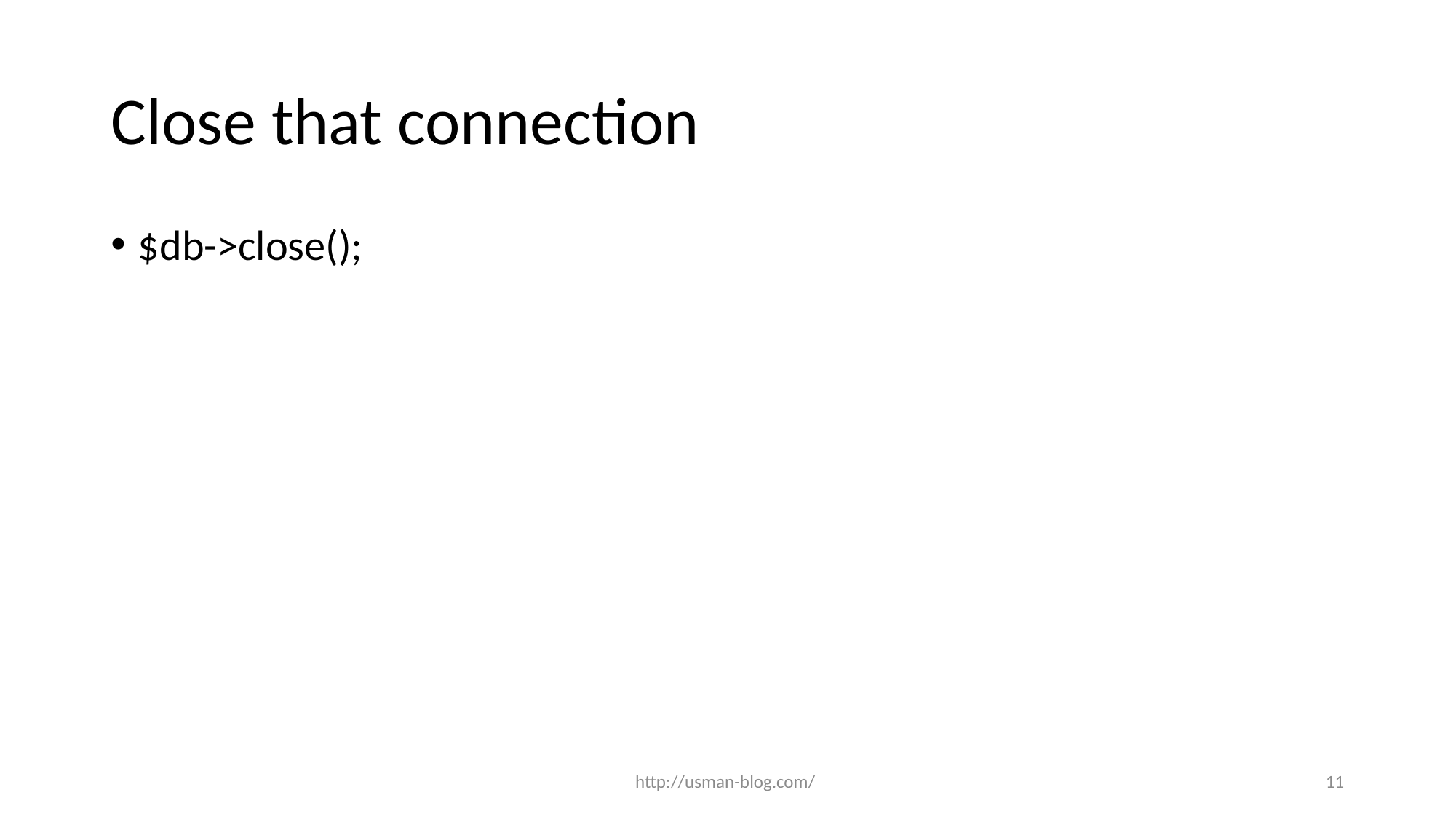

# Close that connection
$db->close();
http://usman-blog.com/
11